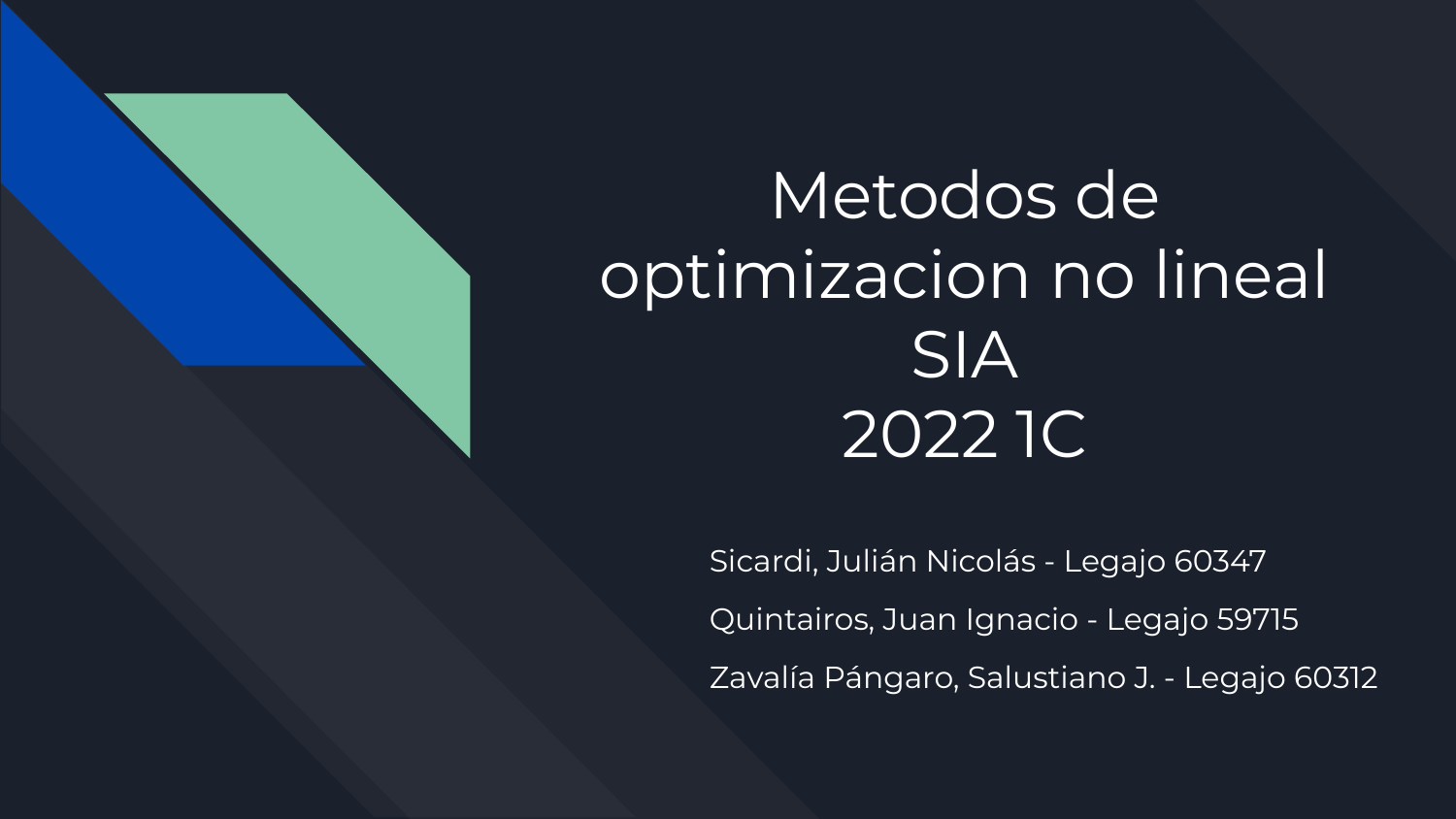

# Metodos de optimizacion no lineal
SIA
2022 1C
Sicardi, Julián Nicolás - Legajo 60347

Quintairos, Juan Ignacio - Legajo 59715

Zavalía Pángaro, Salustiano J. - Legajo 60312